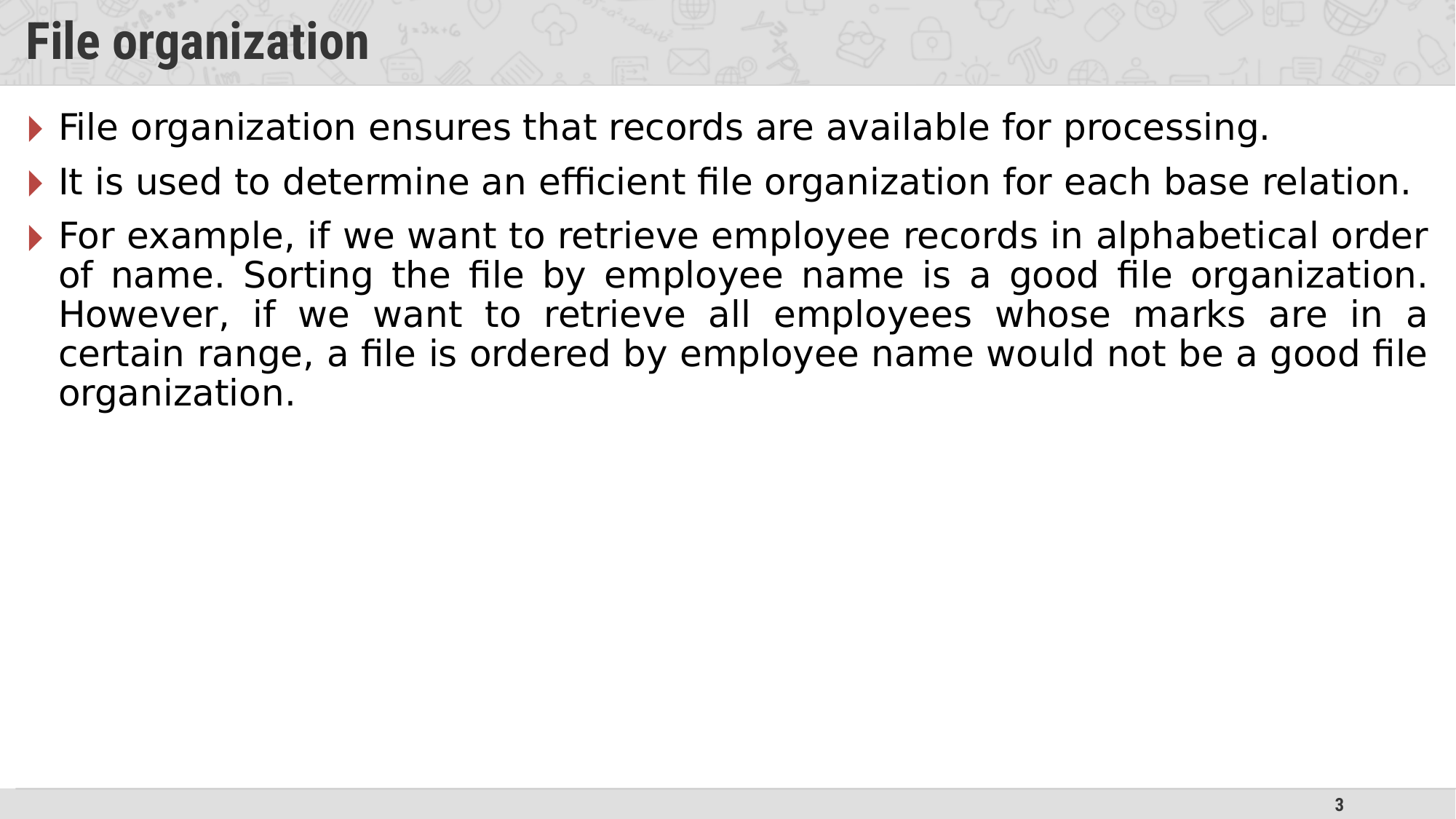

# File organization
File organization ensures that records are available for processing.
It is used to determine an efficient file organization for each base relation.
For example, if we want to retrieve employee records in alphabetical order of name. Sorting the file by employee name is a good file organization. However, if we want to retrieve all employees whose marks are in a certain range, a file is ordered by employee name would not be a good file organization.